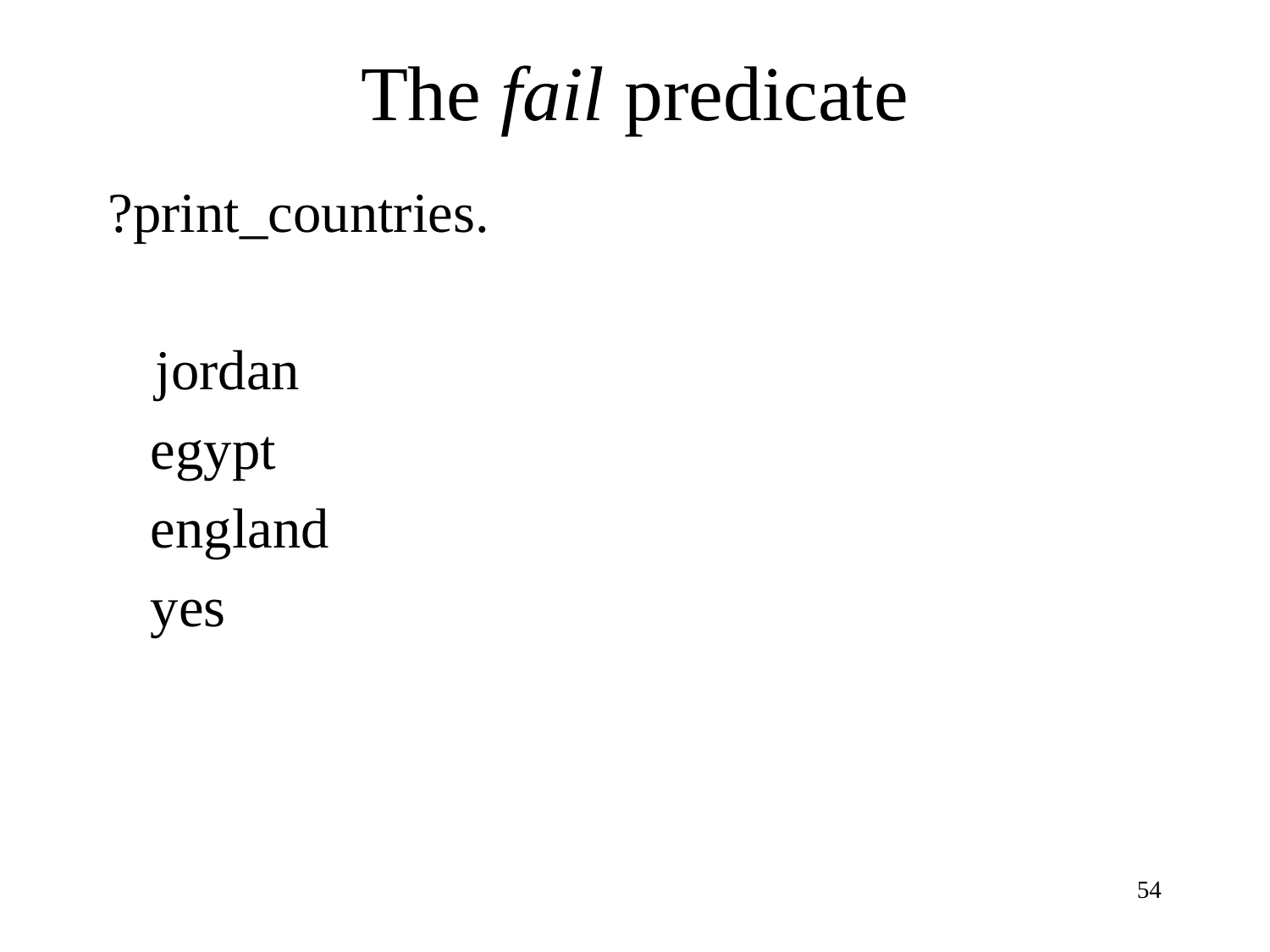

# The fail predicate
?print_countries.

	jordan
   egypt
   england
   yes

54